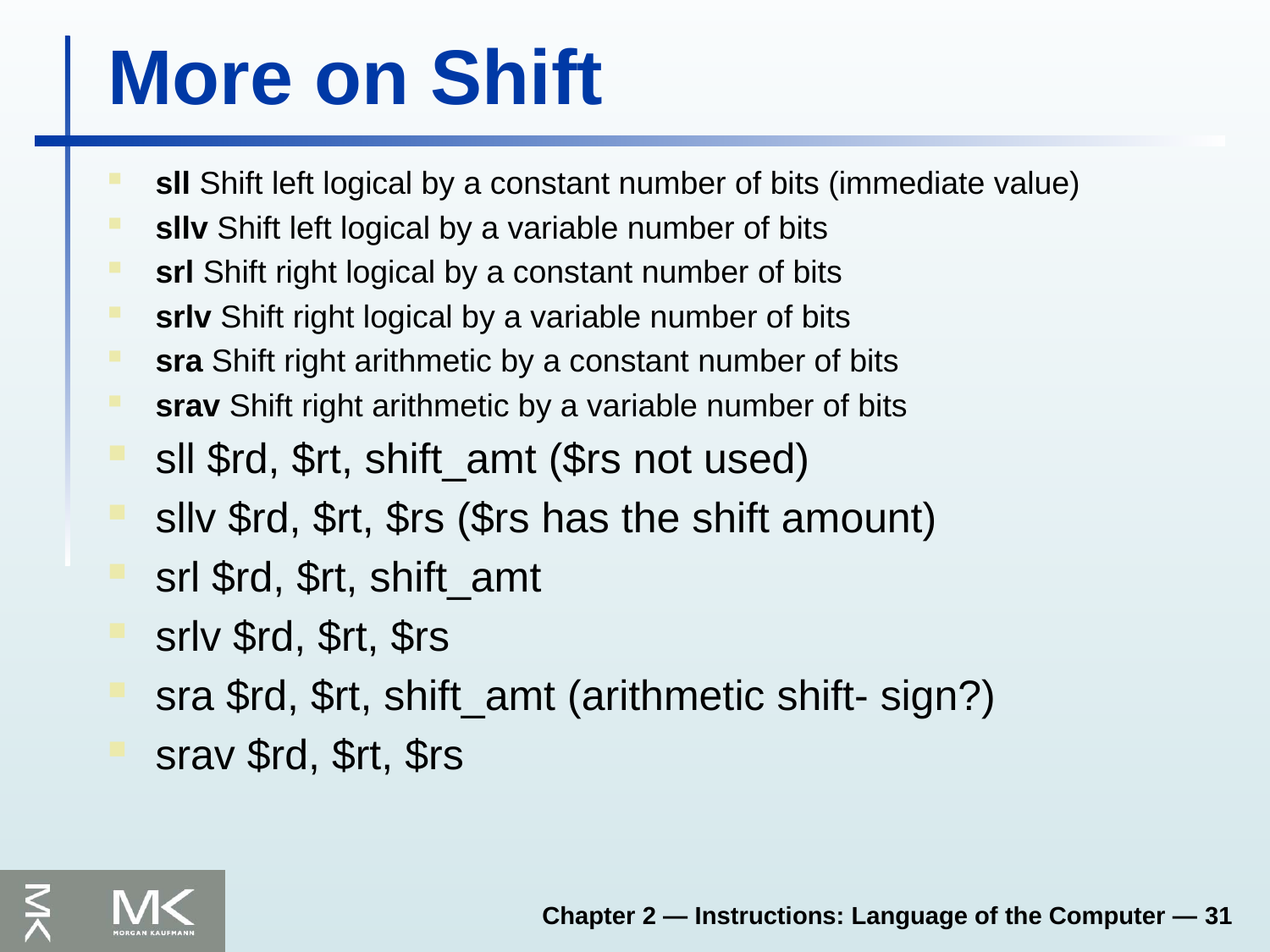

# More on Shift
sll Shift left logical by a constant number of bits (immediate value)
sllv Shift left logical by a variable number of bits
srl Shift right logical by a constant number of bits
srlv Shift right logical by a variable number of bits
sra Shift right arithmetic by a constant number of bits
srav Shift right arithmetic by a variable number of bits
sll $rd, $rt, shift_amt ($rs not used)
sllv $rd, $rt, $rs ($rs has the shift amount)
srl $rd, $rt, shift_amt
srlv $rd, $rt, $rs
sra $rd, $rt, shift_amt (arithmetic shift- sign?)
srav $rd, $rt, $rs
Chapter 2 — Instructions: Language of the Computer — 31